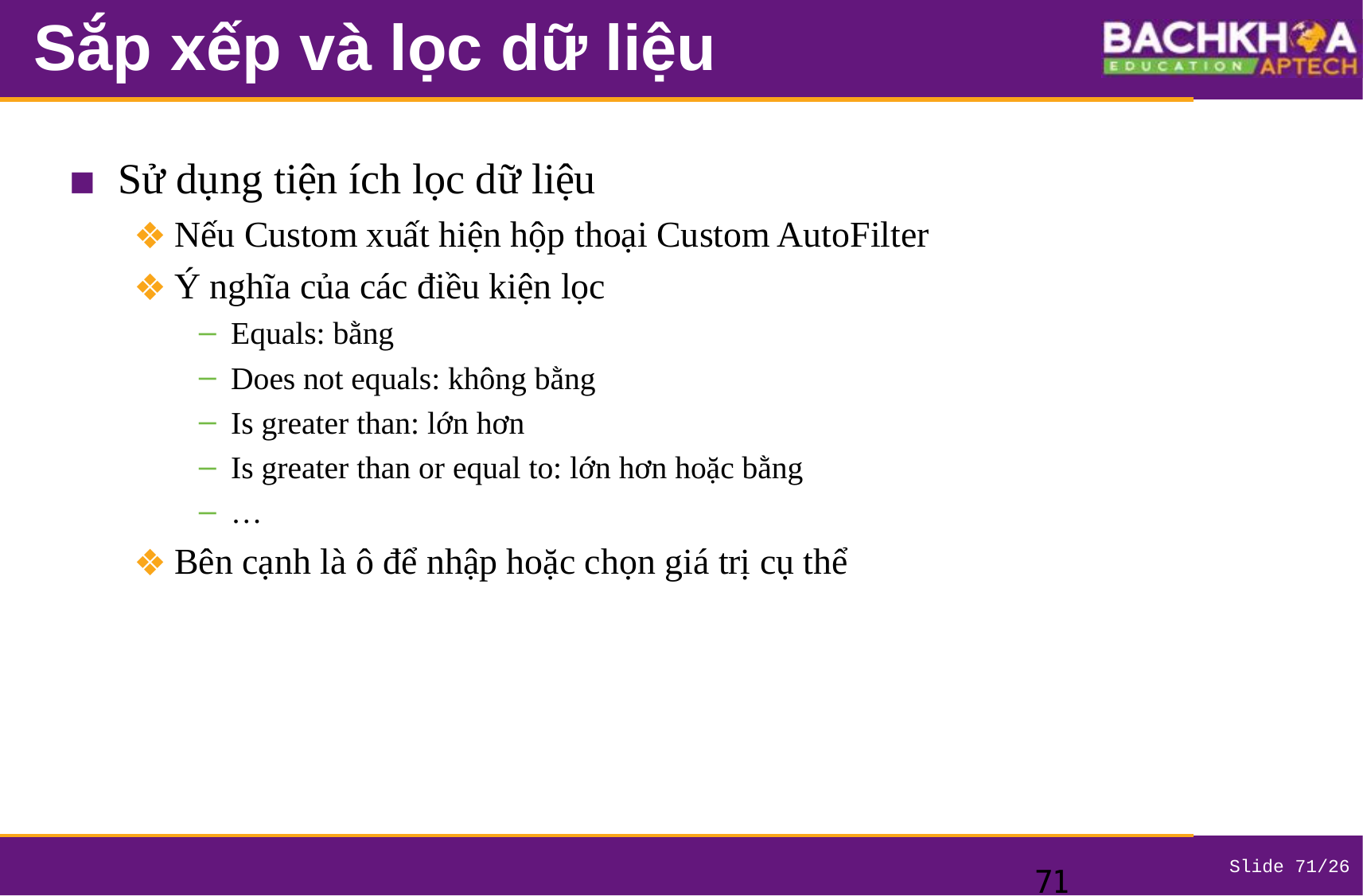

# Sắp xếp và lọc dữ liệu
Sử dụng tiện ích lọc dữ liệu
Nếu Custom xuất hiện hộp thoại Custom AutoFilter
Ý nghĩa của các điều kiện lọc
Equals: bằng
Does not equals: không bằng
Is greater than: lớn hơn
Is greater than or equal to: lớn hơn hoặc bằng
…
Bên cạnh là ô để nhập hoặc chọn giá trị cụ thể

71